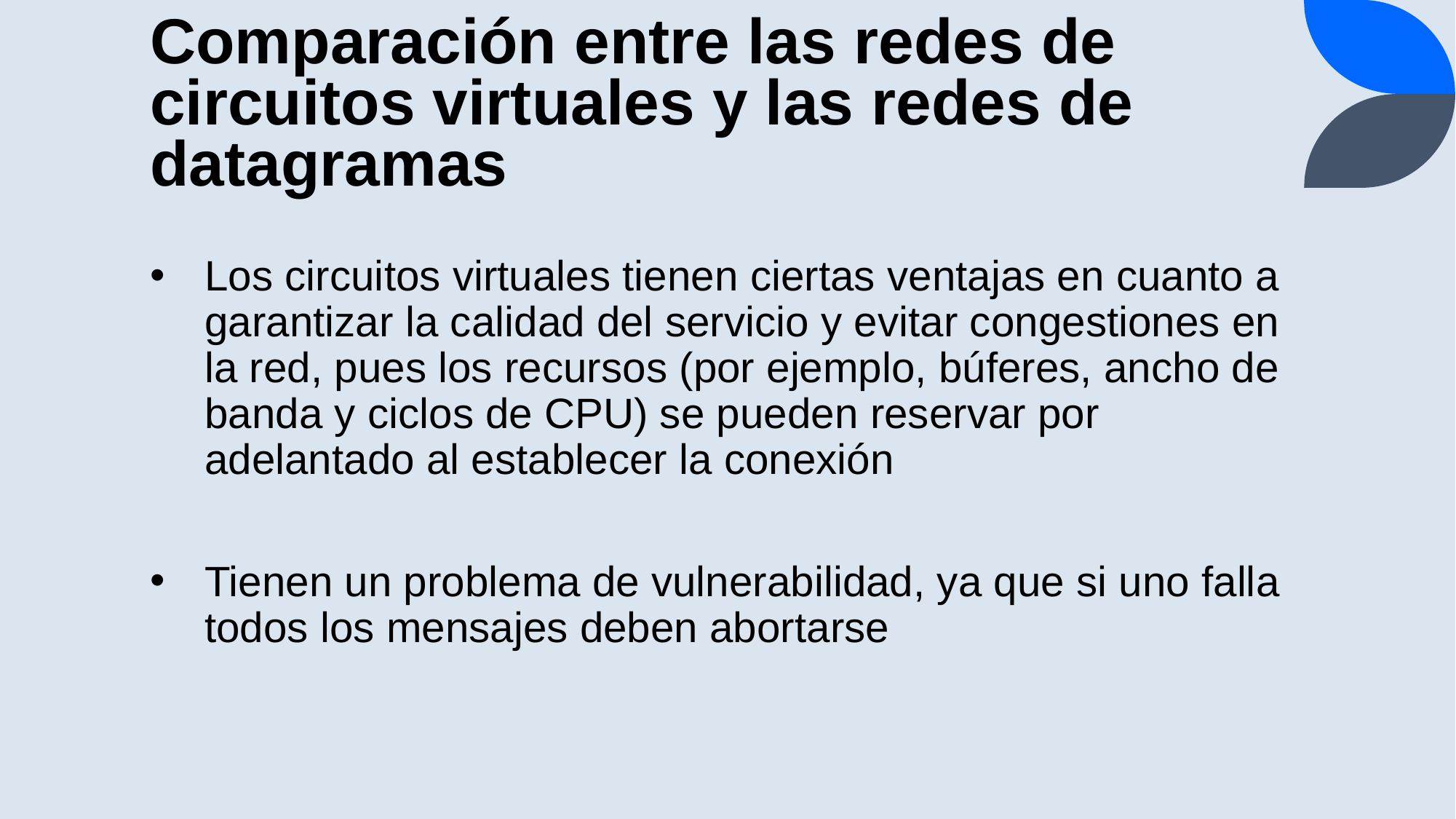

# Comparación entre las redes de circuitos virtuales y las redes de datagramas
Los circuitos virtuales tienen ciertas ventajas en cuanto a garantizar la calidad del servicio y evitar congestiones en la red, pues los recursos (por ejemplo, búferes, ancho de banda y ciclos de CPU) se pueden reservar por adelantado al establecer la conexión

Tienen un problema de vulnerabilidad, ya que si uno falla todos los mensajes deben abortarse